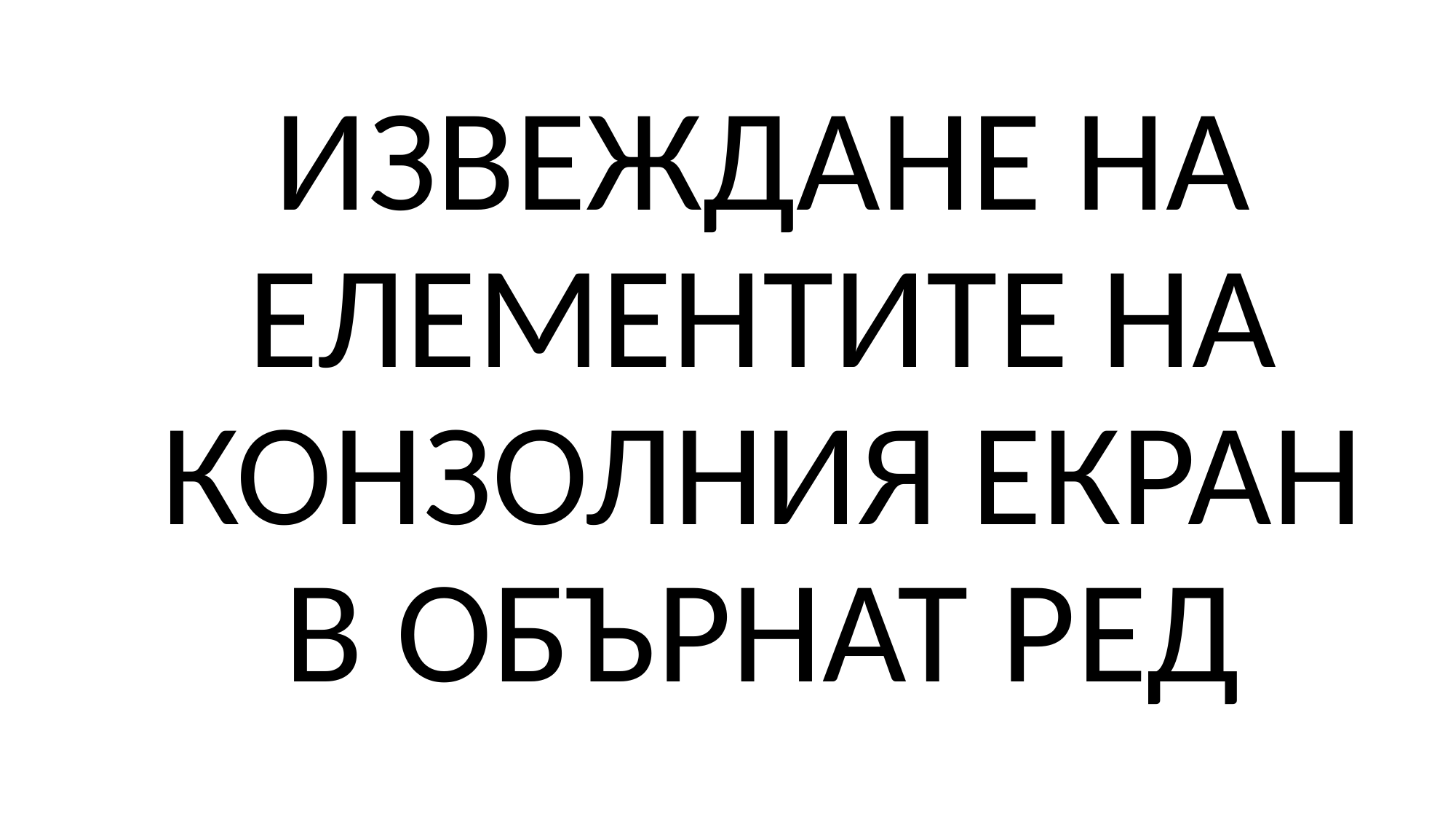

# ИЗВЕЖДАНЕ НА ЕЛЕМЕНТИТЕ НА КОНЗОЛНИЯ ЕКРАН В ОБЪРНАТ РЕД